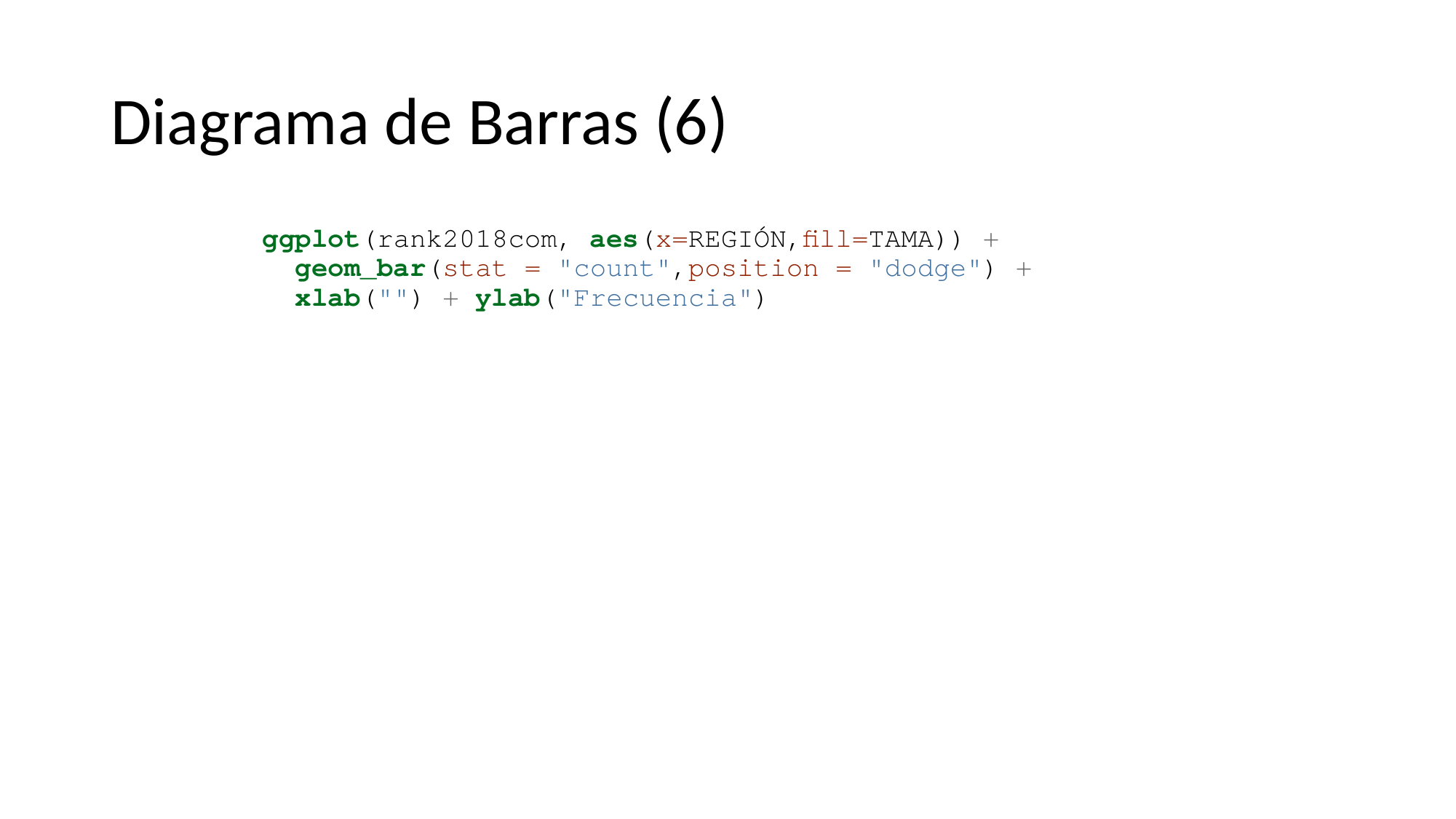

# Diagrama de Barras (6)
ggplot(rank2018com, aes(x=REGIÓN,fill=TAMA)) +
  geom_bar(stat = "count",position = "dodge") +
  xlab("") + ylab("Frecuencia")